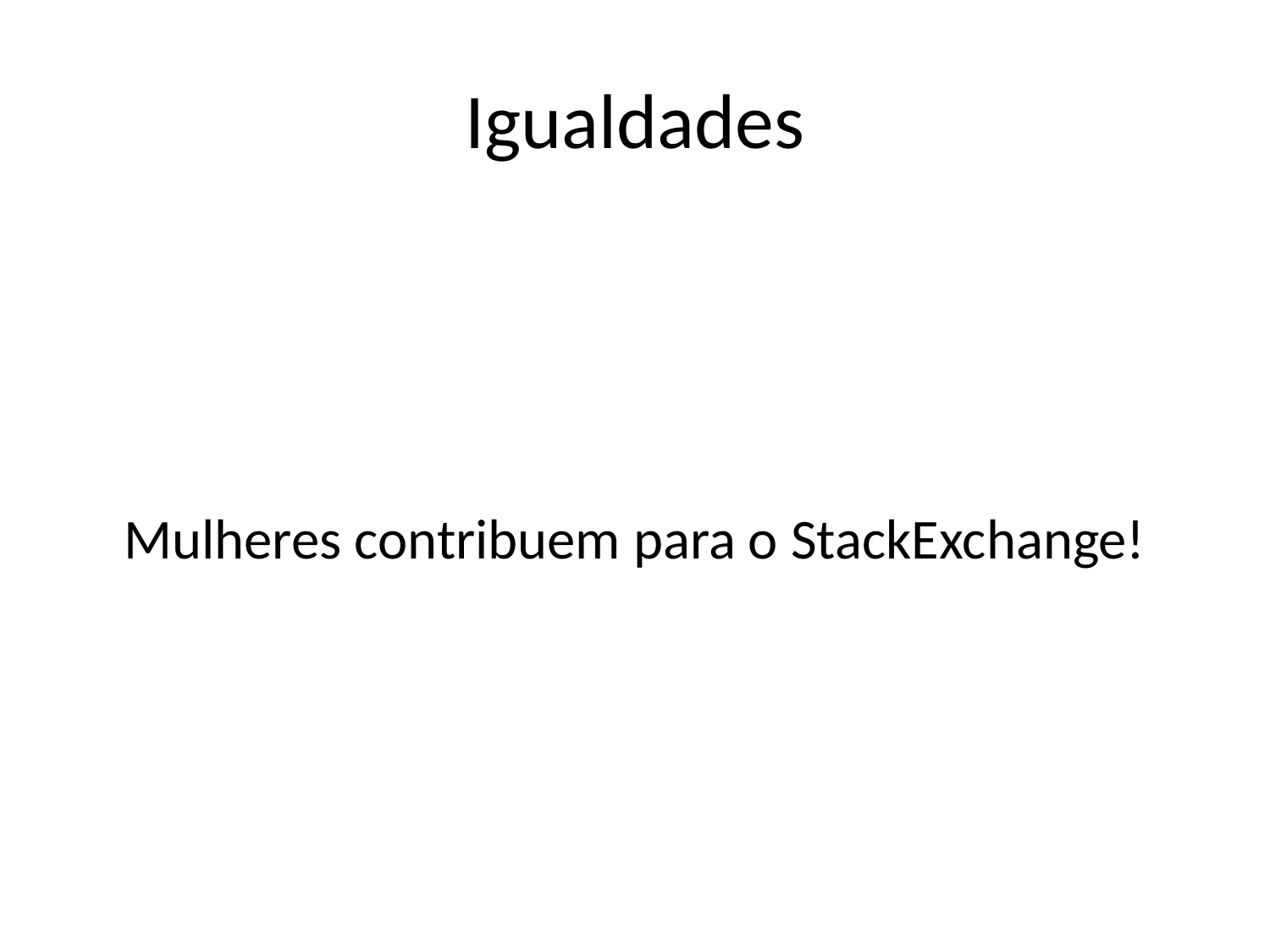

# Igualdades
Mulheres contribuem para o StackExchange!